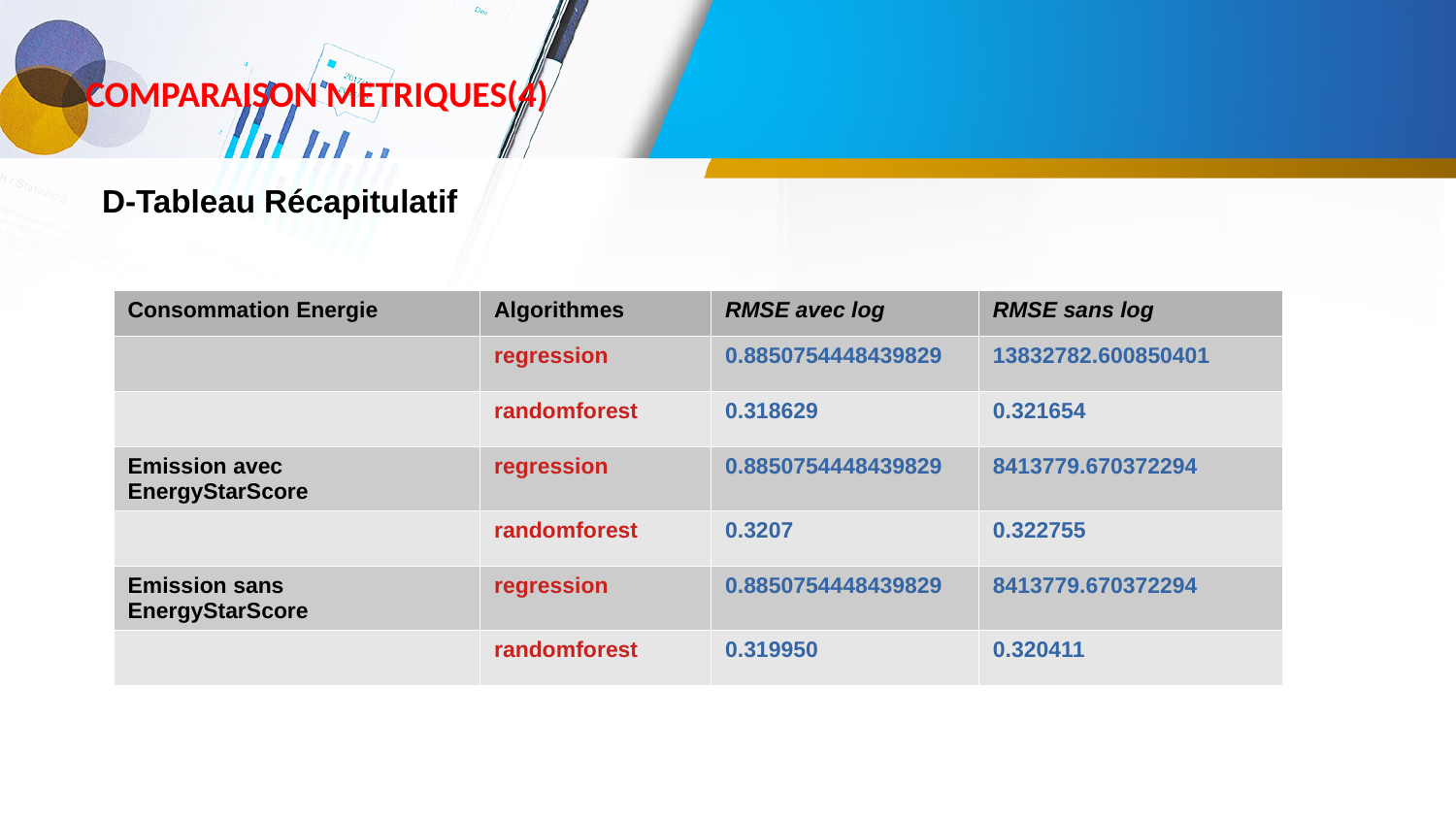

# COMPARAISON METRIQUES(4)
D-Tableau Récapitulatif
| Consommation Energie | Algorithmes | RMSE avec log | RMSE sans log |
| --- | --- | --- | --- |
|  | regression | 0.8850754448439829 | 13832782.600850401 |
|  | randomforest | 0.318629 | 0.321654 |
| Emission avec EnergyStarScore | regression | 0.8850754448439829 | 8413779.670372294 |
|  | randomforest | 0.3207 | 0.322755 |
| Emission sans EnergyStarScore | regression | 0.8850754448439829 | 8413779.670372294 |
|  | randomforest | 0.319950 | 0.320411 |